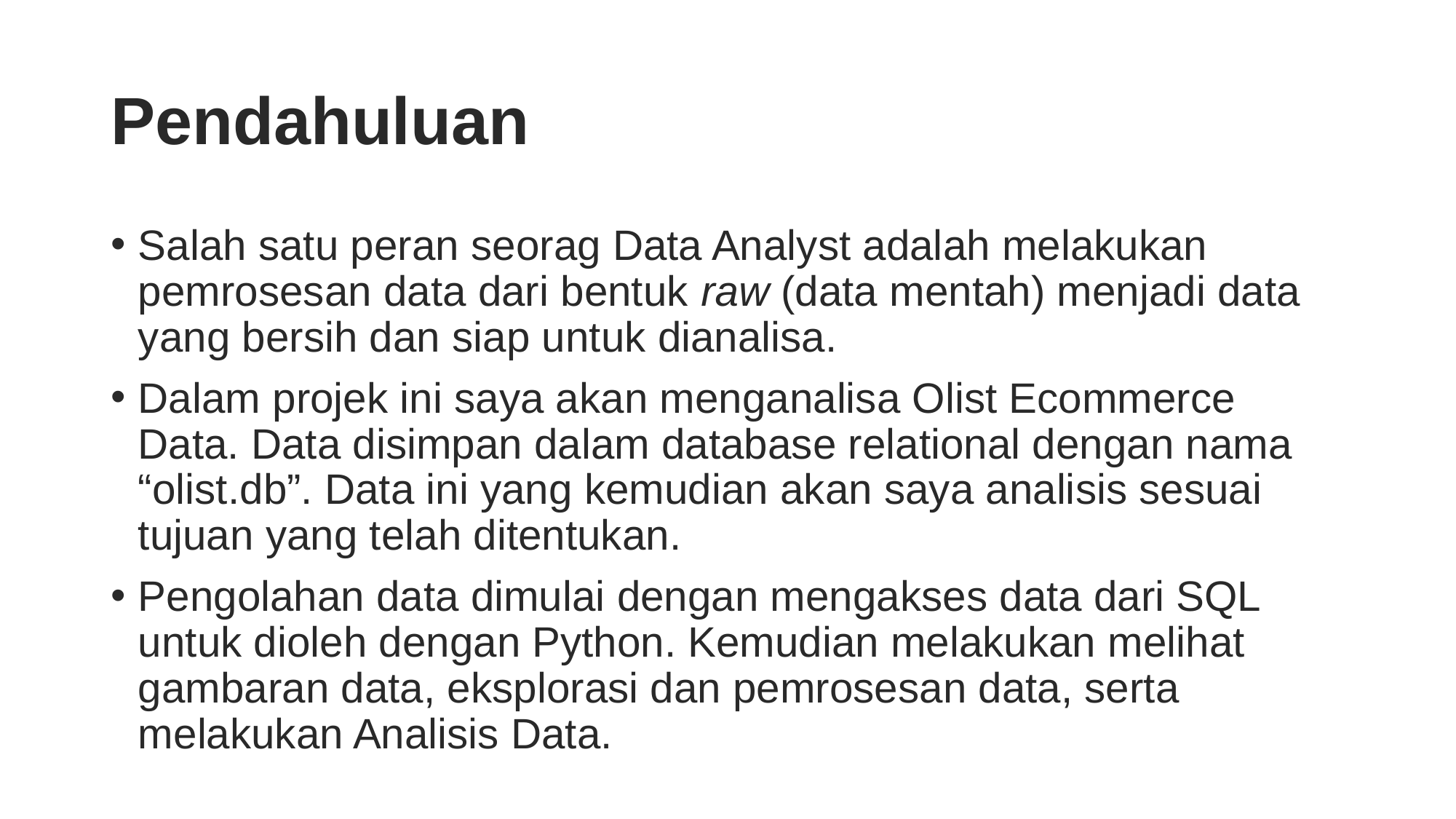

# Pendahuluan
Salah satu peran seorag Data Analyst adalah melakukan pemrosesan data dari bentuk raw (data mentah) menjadi data yang bersih dan siap untuk dianalisa.
Dalam projek ini saya akan menganalisa Olist Ecommerce Data. Data disimpan dalam database relational dengan nama “olist.db”. Data ini yang kemudian akan saya analisis sesuai tujuan yang telah ditentukan.
Pengolahan data dimulai dengan mengakses data dari SQL untuk dioleh dengan Python. Kemudian melakukan melihat gambaran data, eksplorasi dan pemrosesan data, serta melakukan Analisis Data.